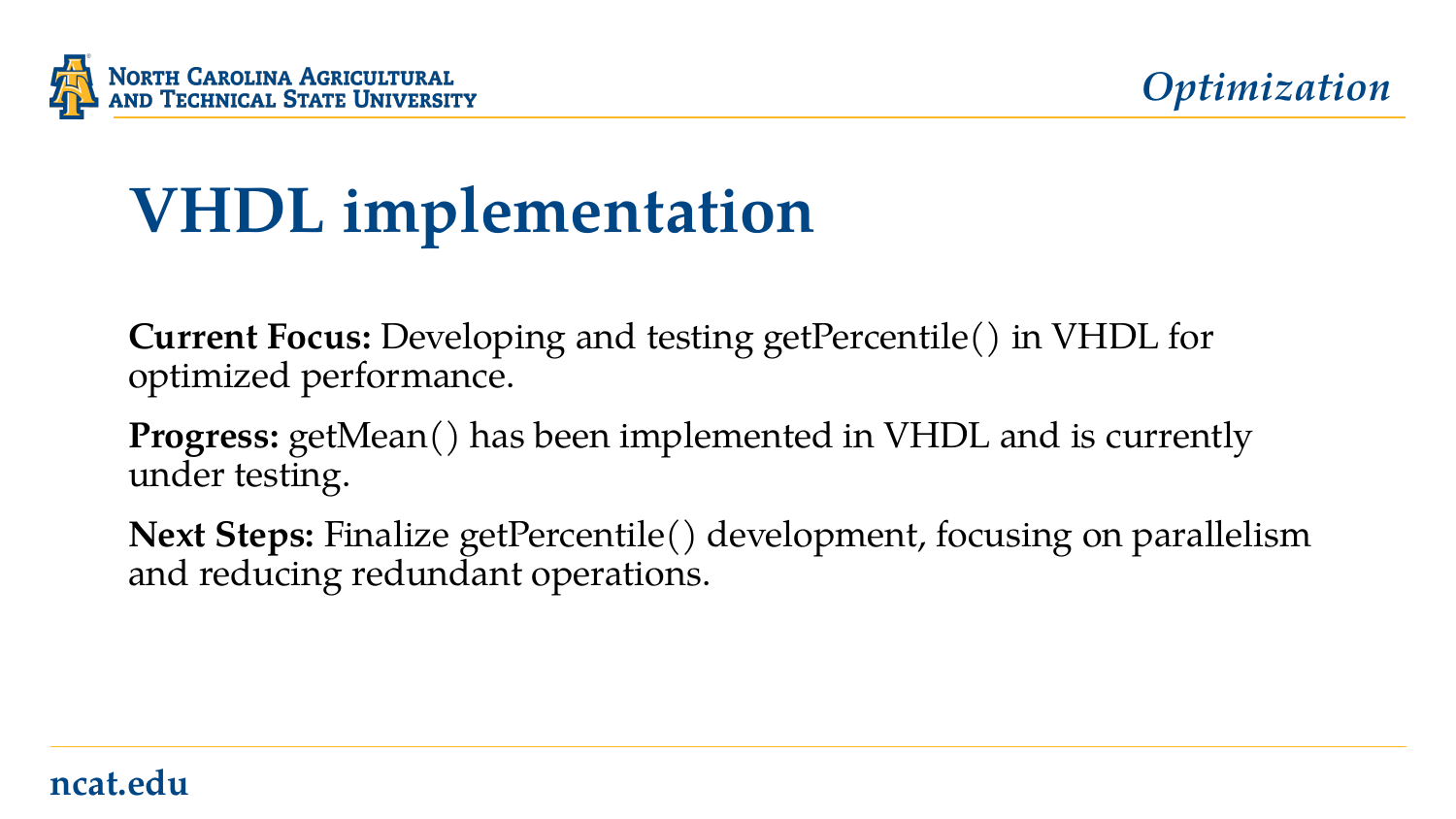

Optimization
# VHDL implementation
Current Focus: Developing and testing getPercentile() in VHDL for optimized performance.
Progress: getMean() has been implemented in VHDL and is currently under testing.
Next Steps: Finalize getPercentile() development, focusing on parallelism and reducing redundant operations.